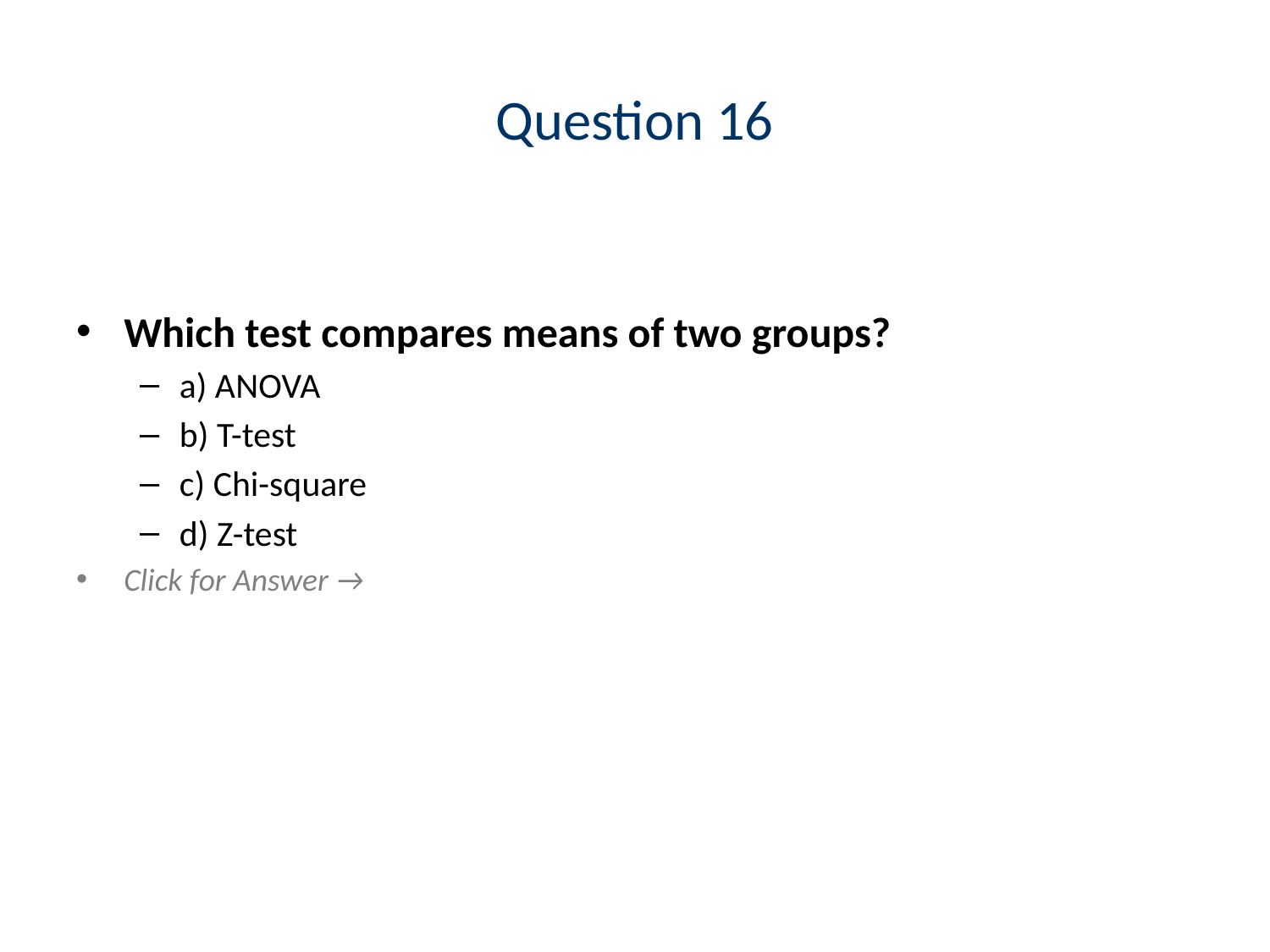

# Question 16

Which test compares means of two groups?
a) ANOVA
b) T-test
c) Chi-square
d) Z-test
Click for Answer →